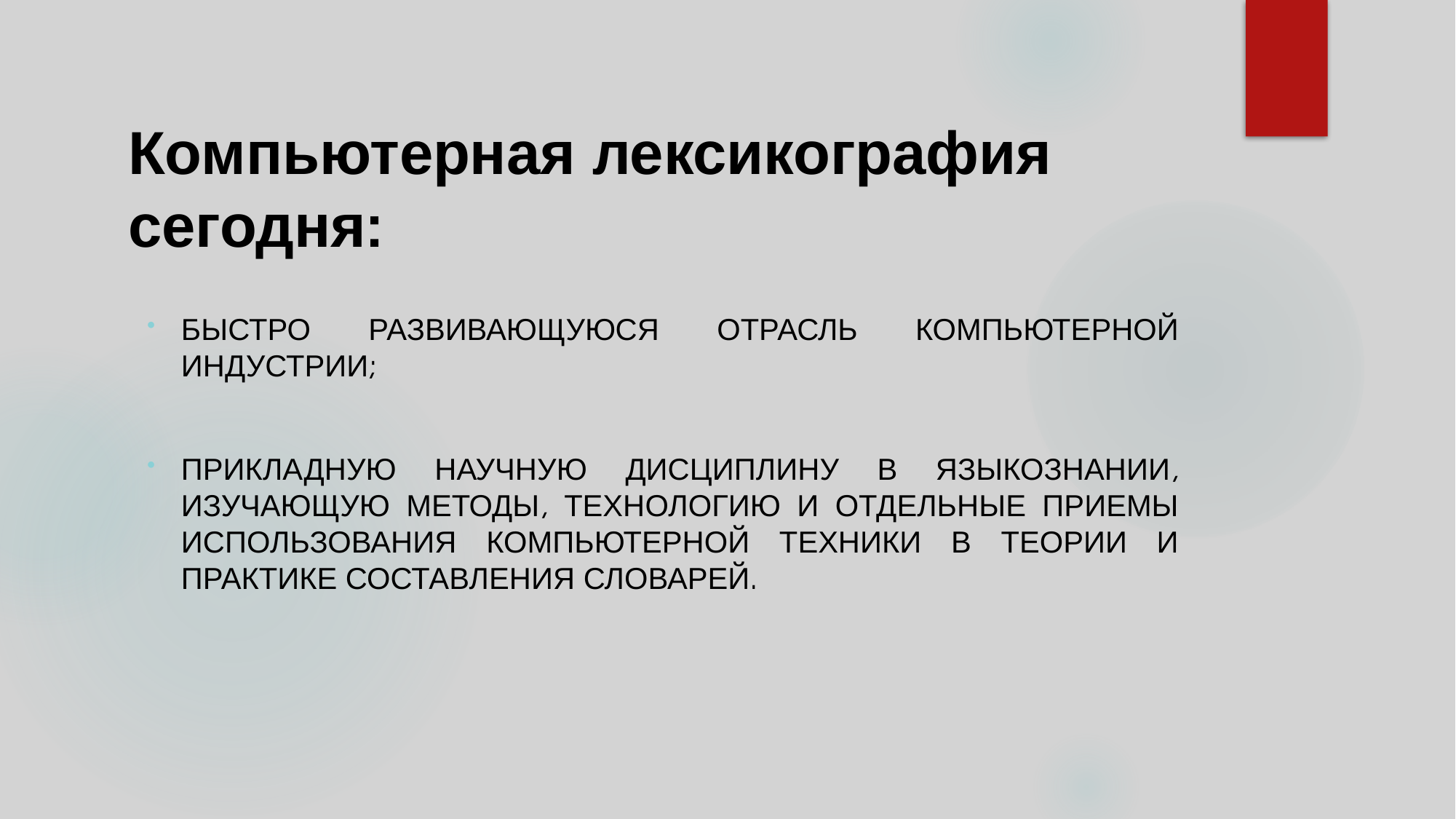

# Компьютерная лексикография сегодня:
быстро развивающуюся отрасль компьютерной индустрии;

прикладную научную дисциплину в языкознании, изучающую методы, технологию и отдельные приемы использования компьютерной техники в теории и практике составления словарей.